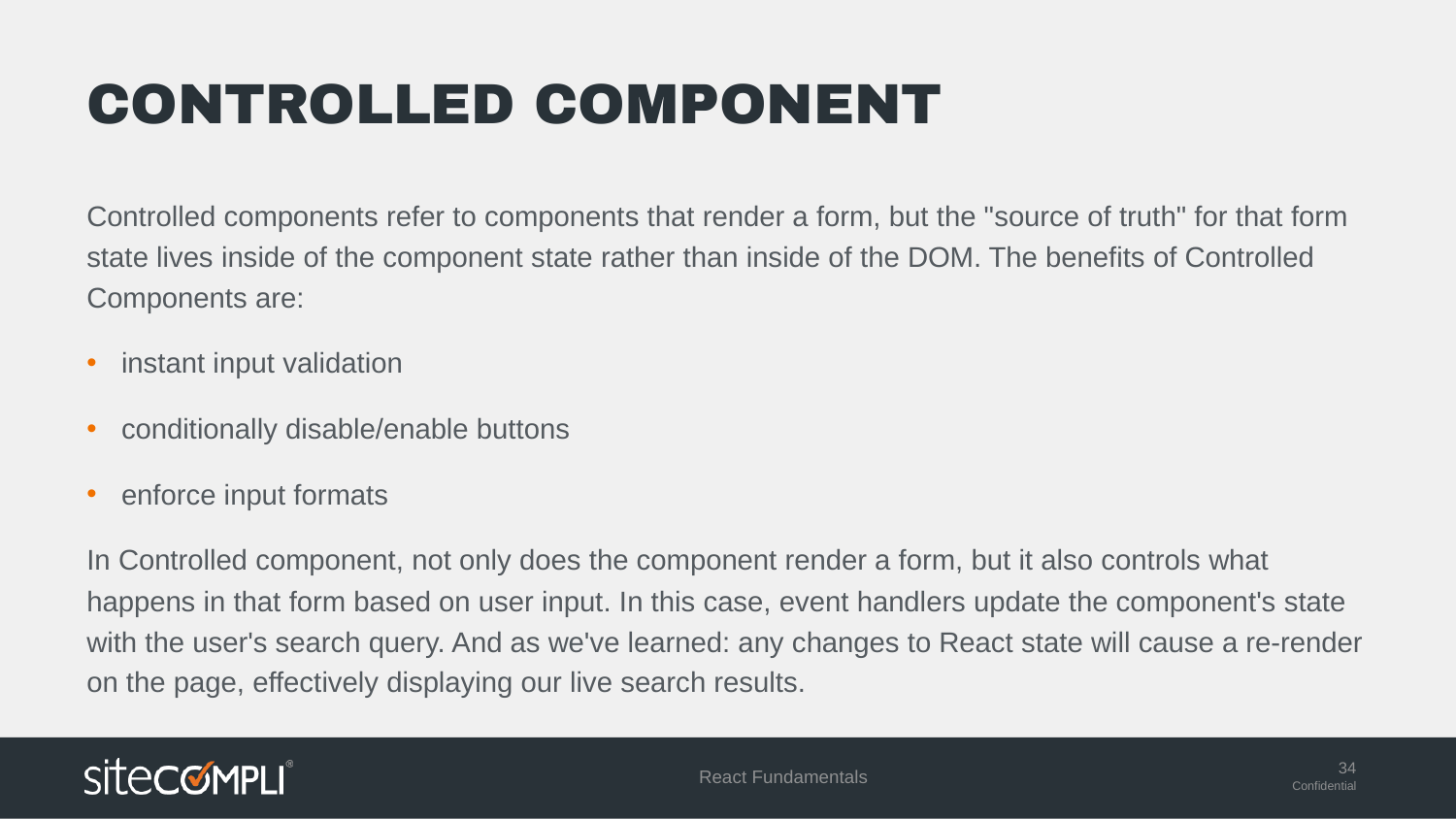

# Controlled Component
Controlled components refer to components that render a form, but the "source of truth" for that form state lives inside of the component state rather than inside of the DOM. The benefits of Controlled Components are:
instant input validation
conditionally disable/enable buttons
enforce input formats
In Controlled component, not only does the component render a form, but it also controls what happens in that form based on user input. In this case, event handlers update the component's state with the user's search query. And as we've learned: any changes to React state will cause a re-render on the page, effectively displaying our live search results.
React Fundamentals
34